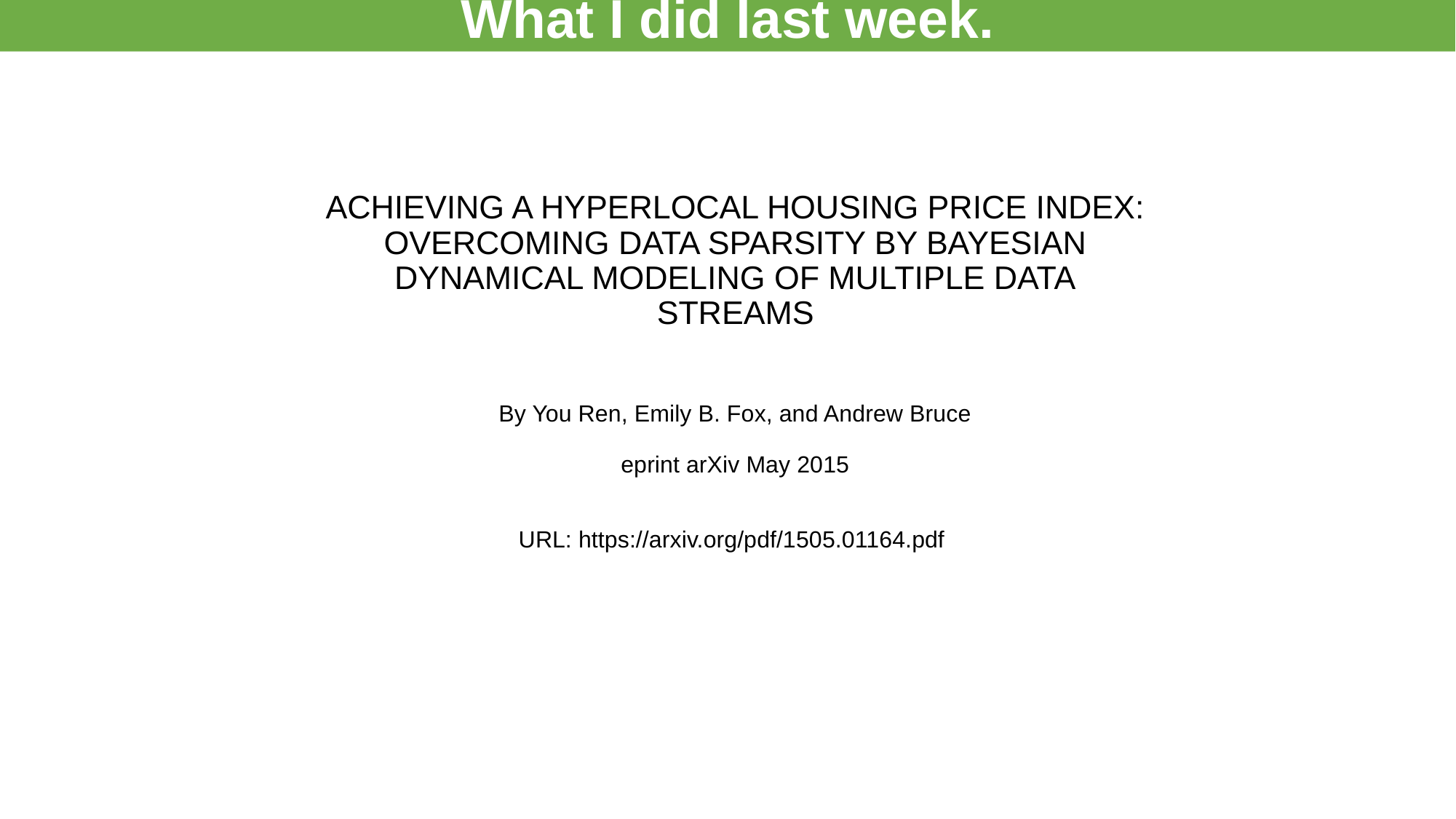

What I did last week.
# ACHIEVING A HYPERLOCAL HOUSING PRICE INDEX: OVERCOMING DATA SPARSITY BY BAYESIAN DYNAMICAL MODELING OF MULTIPLE DATA STREAMS By You Ren, Emily B. Fox, and Andrew Bruce eprint arXiv May 2015 URL: https://arxiv.org/pdf/1505.01164.pdf